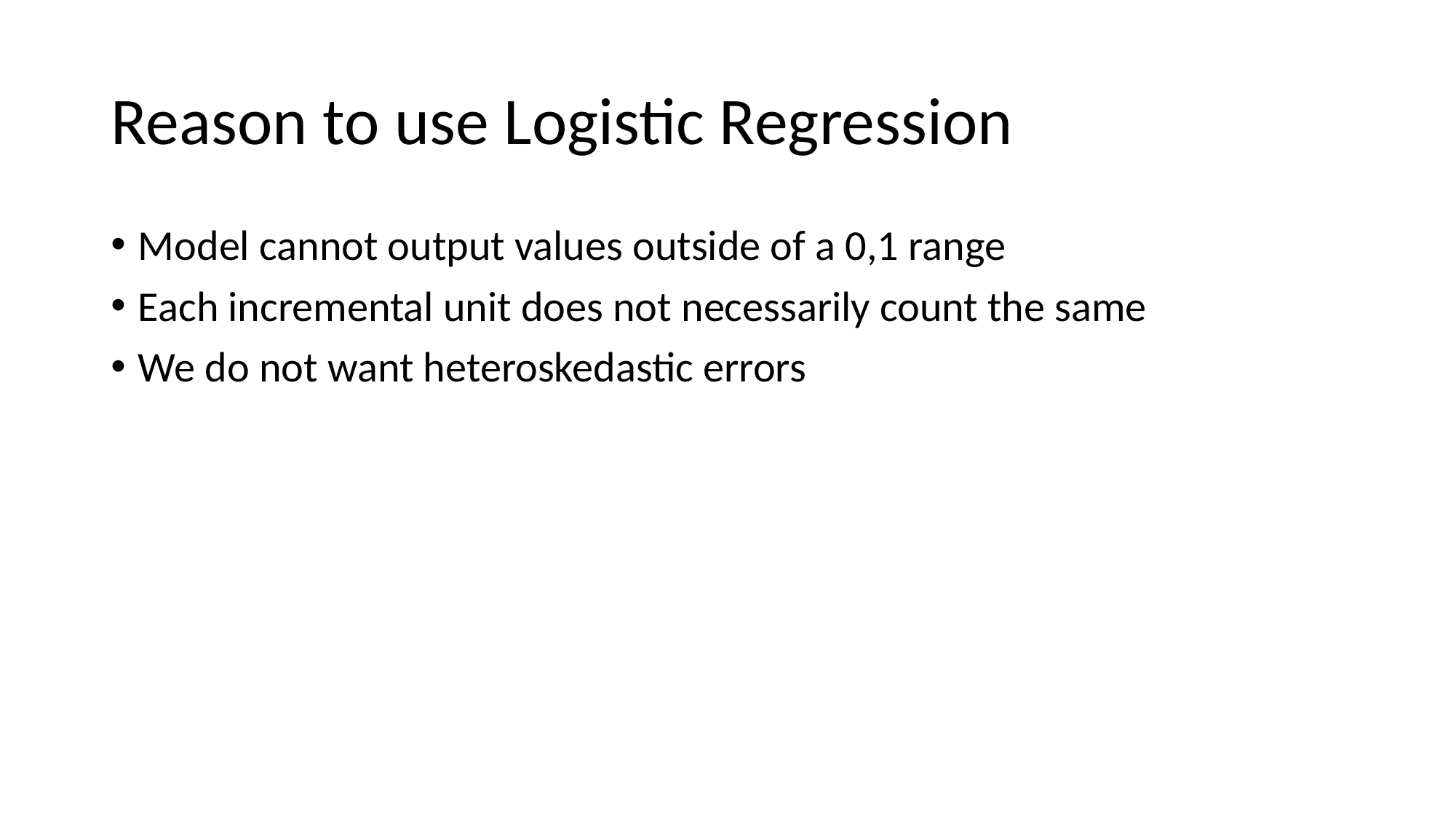

# Reason to use Logistic Regression
Model cannot output values outside of a 0,1 range
Each incremental unit does not necessarily count the same
We do not want heteroskedastic errors